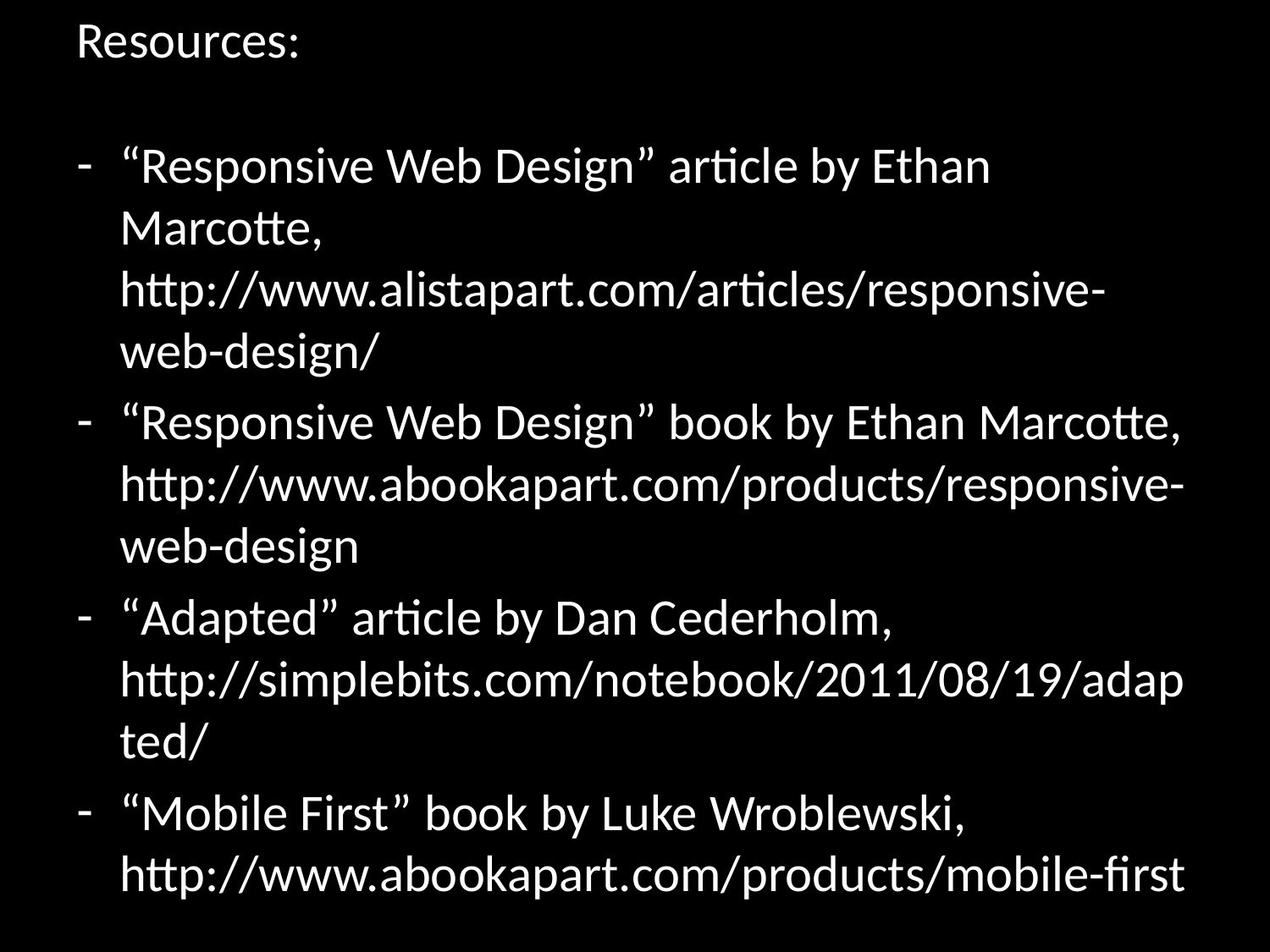

Resources:

“Responsive Web Design” article by Ethan Marcotte, http://www.alistapart.com/articles/responsive-web-design/
“Responsive Web Design” book by Ethan Marcotte, http://www.abookapart.com/products/responsive-web-design
“Adapted” article by Dan Cederholm, http://simplebits.com/notebook/2011/08/19/adapted/
“Mobile First” book by Luke Wroblewski, http://www.abookapart.com/products/mobile-first